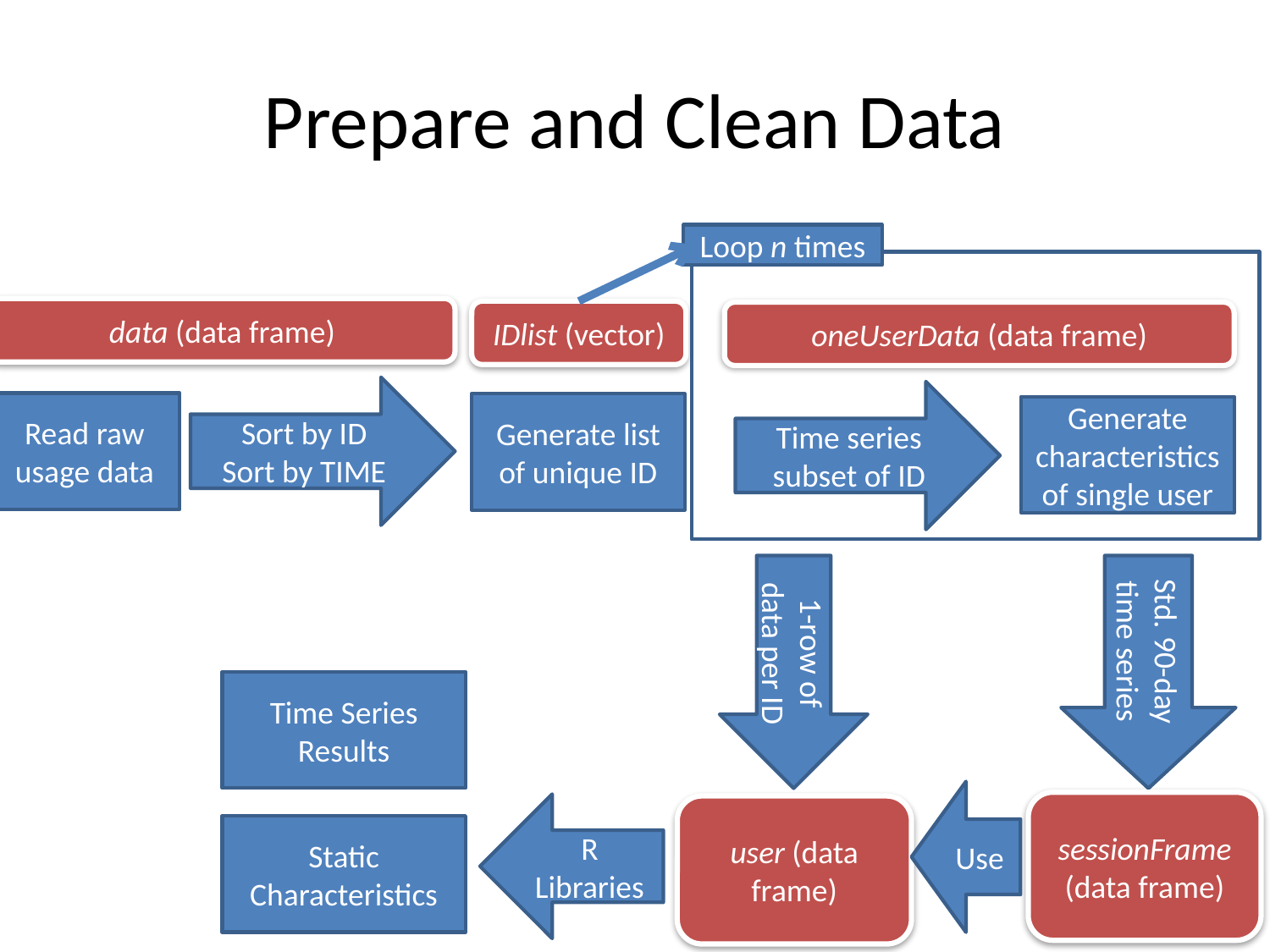

# Prepare and Clean Data
Loop n times

data (data frame)
IDlist (vector)
oneUserData (data frame)
Sort by ID
Sort by TIME
Time series subset of ID
Read raw usage data
Generate list of unique ID
Generate characteristics of single user
Std. 90-day time series
1-row of data per ID
Time Series Results
Use
sessionFrame (data frame)
R Libraries
user (data frame)
Static Characteristics